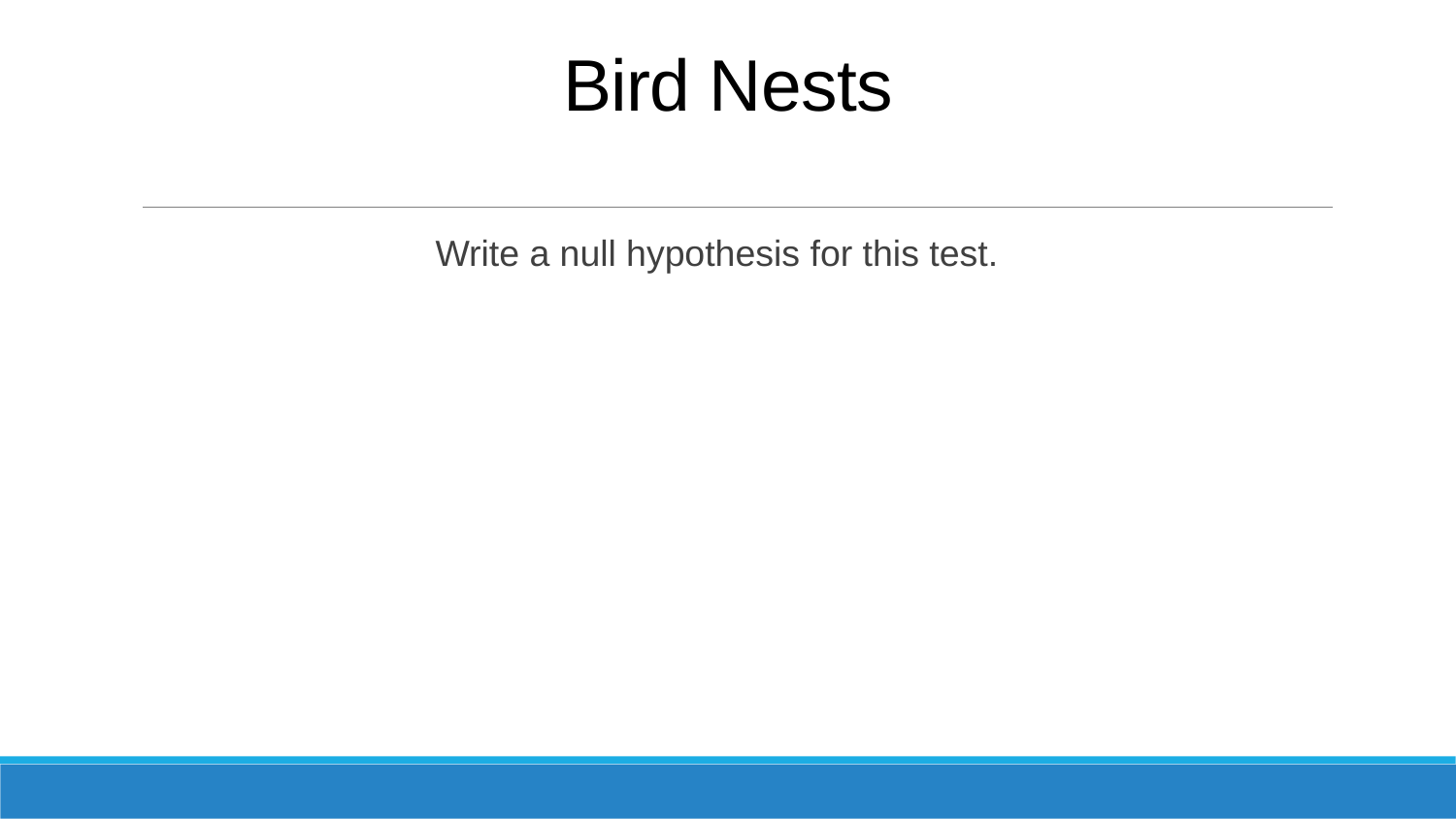

# Bird Nests
Write a null hypothesis for this test.